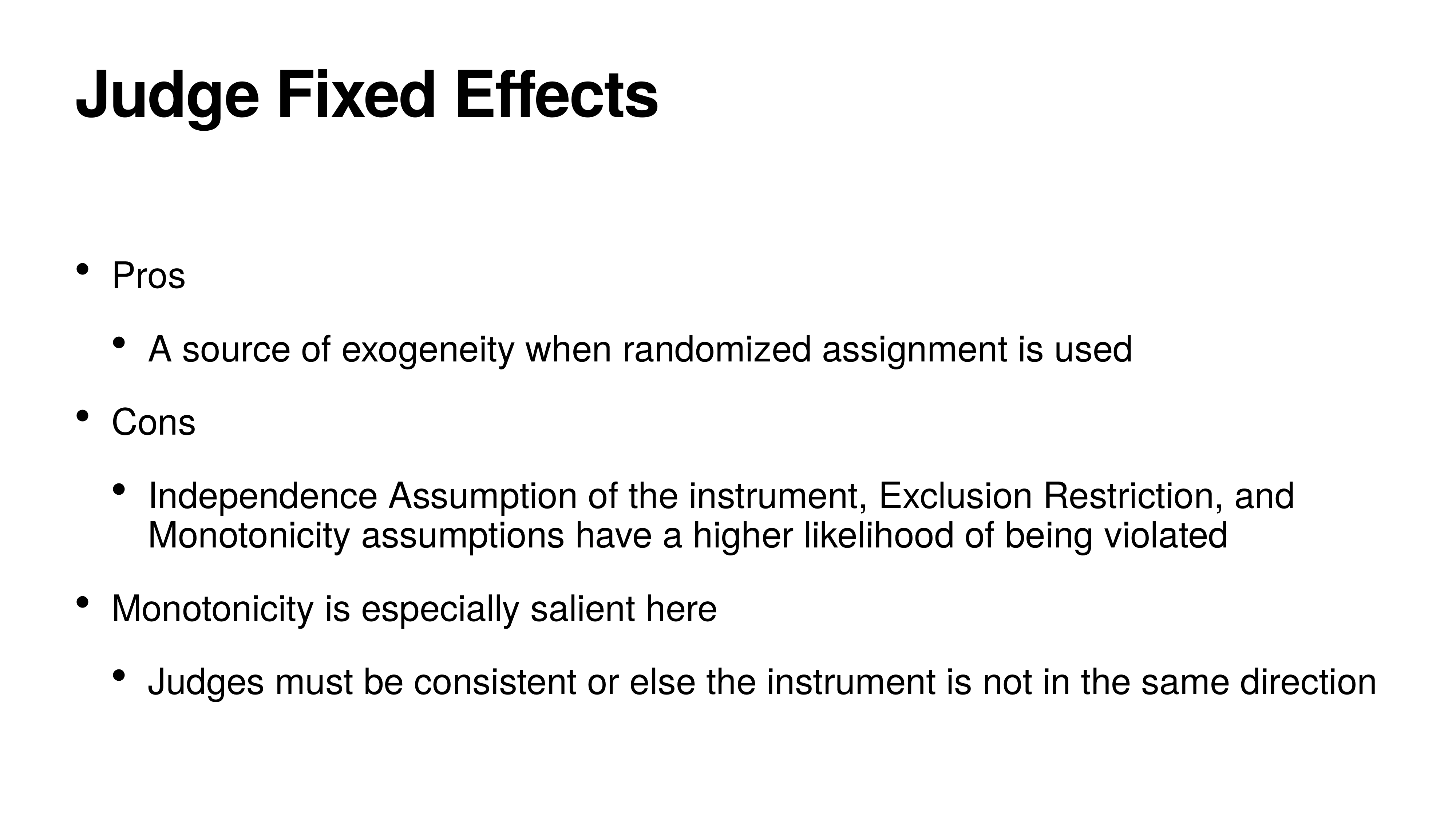

# Judge Fixed Effects
Pros
A source of exogeneity when randomized assignment is used
Cons
Independence Assumption of the instrument, Exclusion Restriction, and Monotonicity assumptions have a higher likelihood of being violated
Monotonicity is especially salient here
Judges must be consistent or else the instrument is not in the same direction